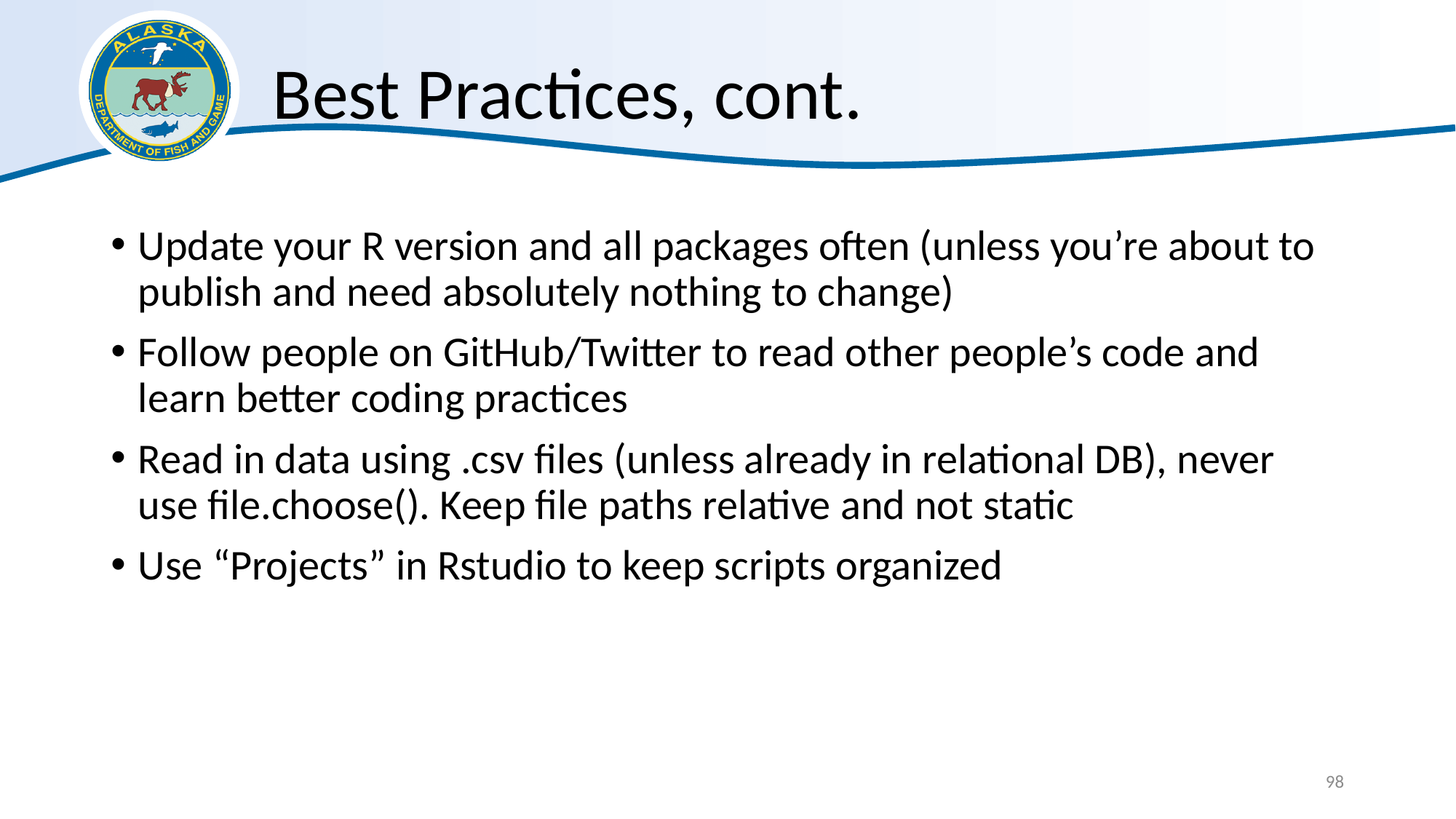

# Best Practices, cont.
Update your R version and all packages often (unless you’re about to publish and need absolutely nothing to change)
Follow people on GitHub/Twitter to read other people’s code and learn better coding practices
Read in data using .csv files (unless already in relational DB), never use file.choose(). Keep file paths relative and not static
Use “Projects” in Rstudio to keep scripts organized

98